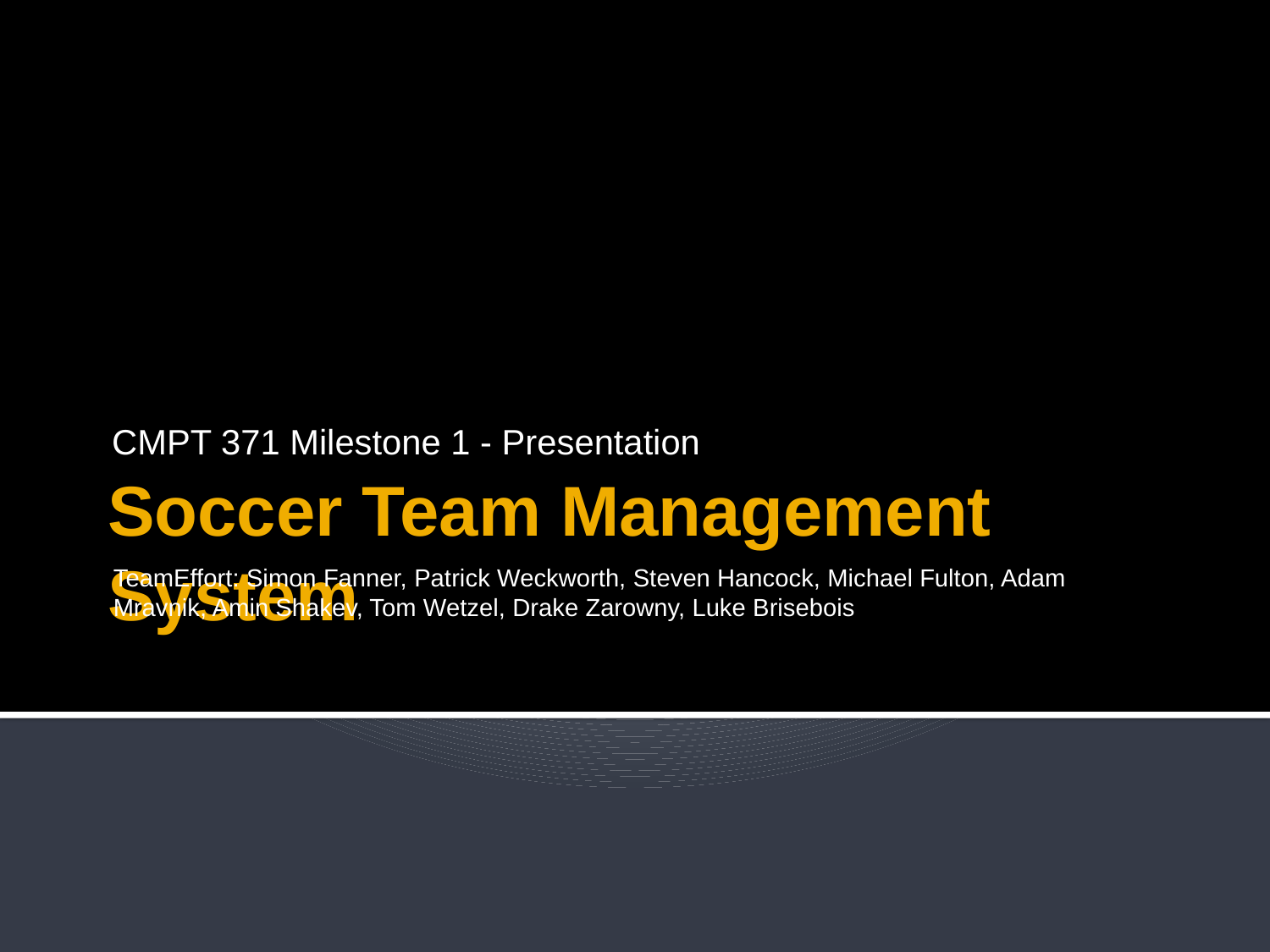

CMPT 371 Milestone 1 - Presentation
# Soccer Team Management System
TeamEffort: Simon Fanner, Patrick Weckworth, Steven Hancock, Michael Fulton, Adam Mravnik, Amin Shakev, Tom Wetzel, Drake Zarowny, Luke Brisebois